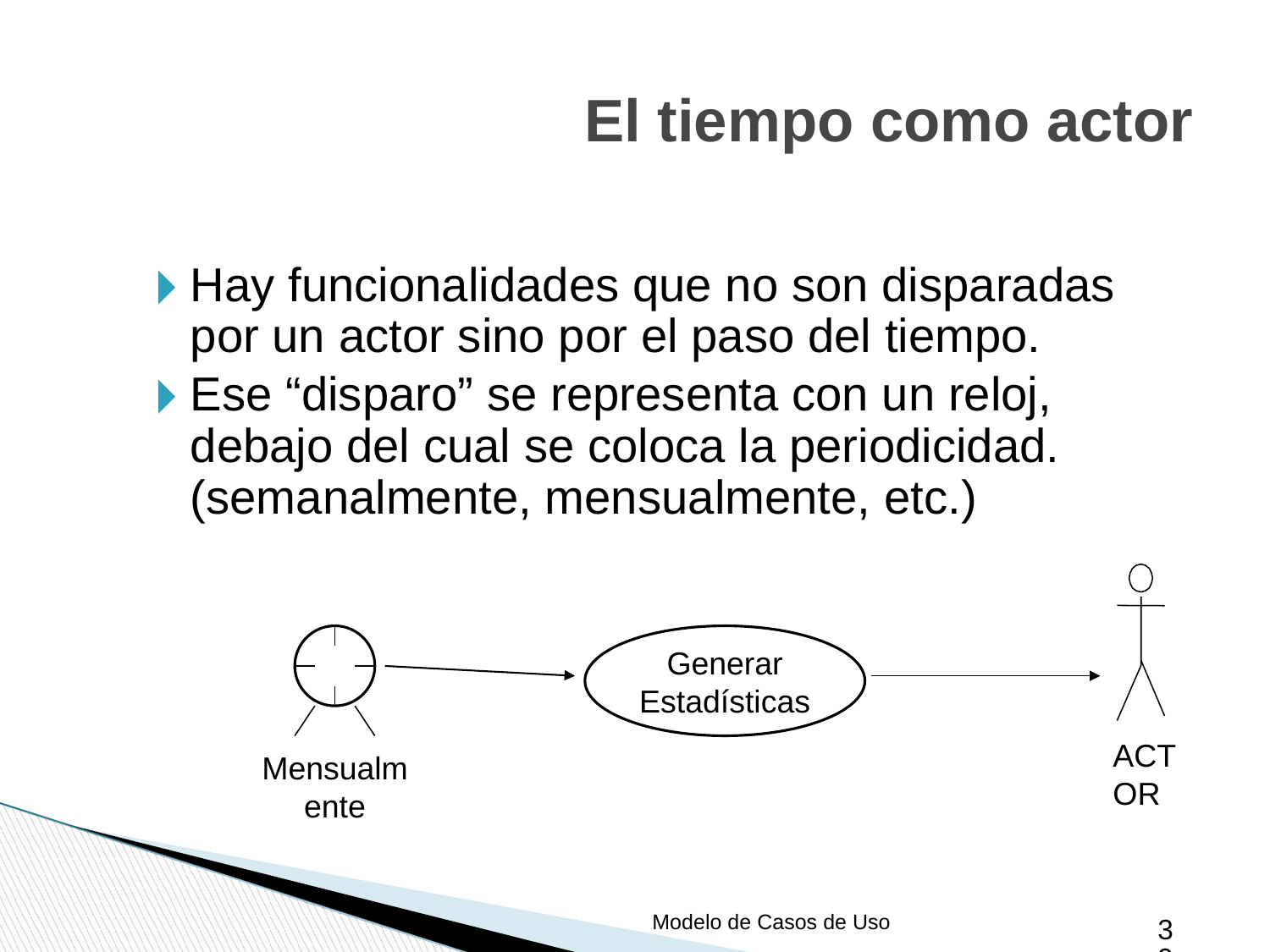

El tiempo como actor
Hay funcionalidades que no son disparadas por un actor sino por el paso del tiempo.
Ese “disparo” se representa con un reloj, debajo del cual se coloca la periodicidad. (semanalmente, mensualmente, etc.)

ACTOR

Generar
Estadísticas
Mensualmente
Modelo de Casos de Uso
39